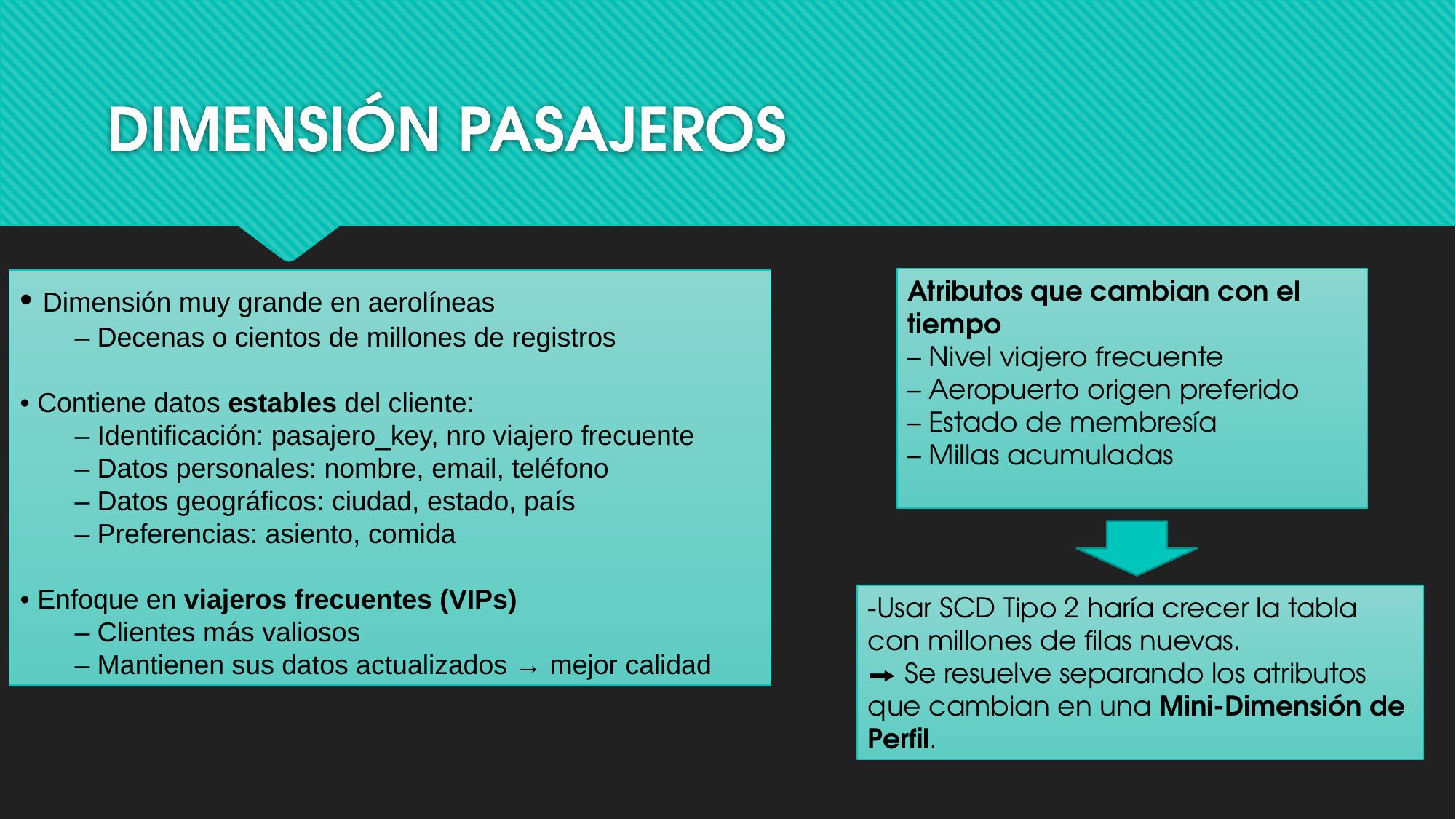

# DIMENSIÓN PASAJEROS
• Dimensión muy grande en aerolíneas
  – Decenas o cientos de millones de registros

• Contiene datos estables del cliente:
  – Identificación: pasajero_key, nro viajero frecuente
  – Datos personales: nombre, email, teléfono
  – Datos geográficos: ciudad, estado, país
  – Preferencias: asiento, comida

• Enfoque en viajeros frecuentes (VIPs)
  – Clientes más valiosos
  – Mantienen sus datos actualizados → mejor calidad
Atributos que cambian con el tiempo
– Nivel viajero frecuente
– Aeropuerto origen preferido
– Estado de membresía
– Millas acumuladas

-Usar SCD Tipo 2 haría crecer la tabla con millones de filas nuevas.
➡ Se resuelve separando los atributos que cambian en una Mini-Dimensión de Perfil.